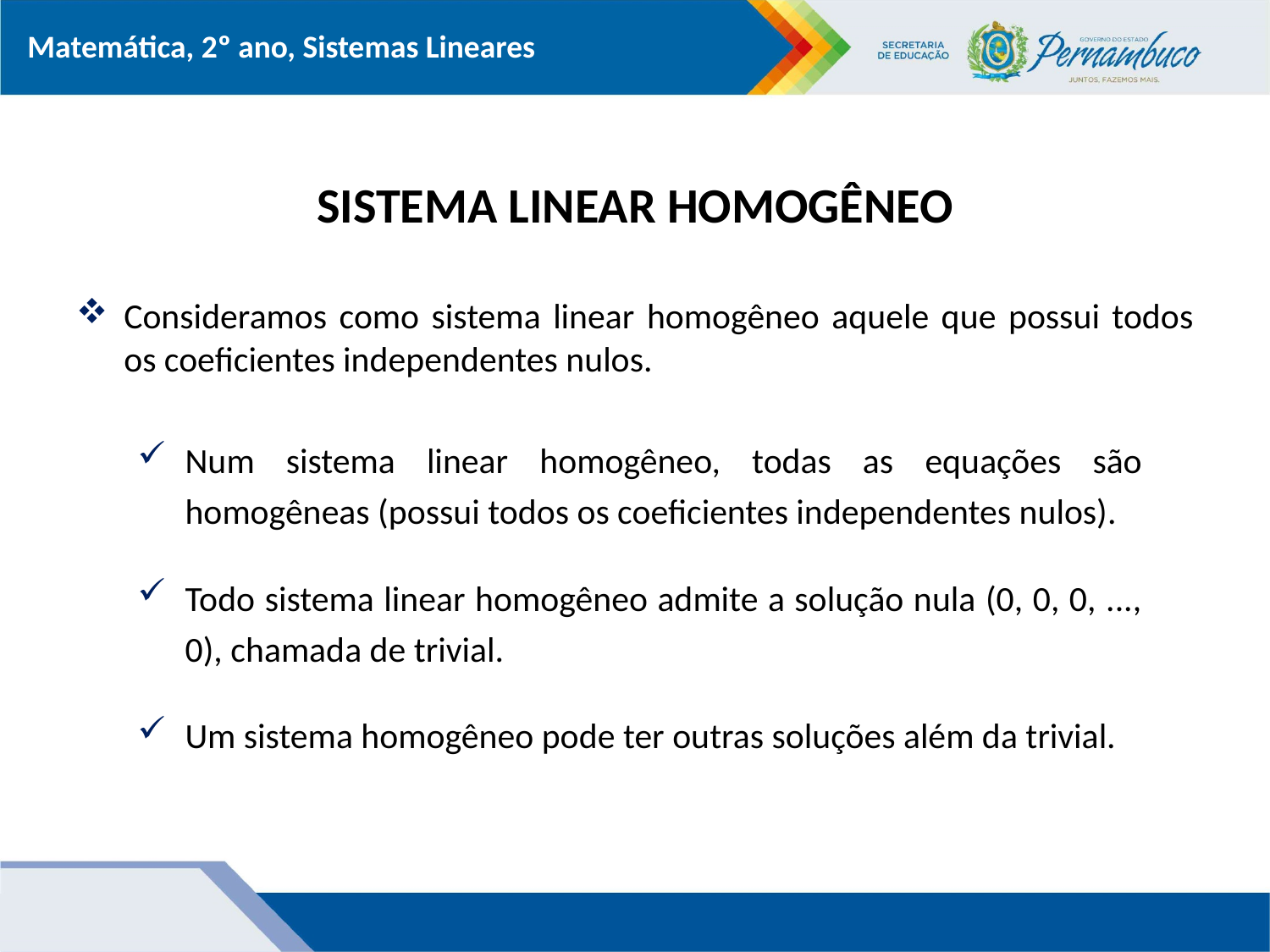

# SISTEMA LINEAR HOMOGÊNEO
Consideramos como sistema linear homogêneo aquele que possui todos os coeficientes independentes nulos.
Num sistema linear homogêneo, todas as equações são homogêneas (possui todos os coeficientes independentes nulos).

Todo sistema linear homogêneo admite a solução nula (0, 0, 0, ..., 0), chamada de trivial.

Um sistema homogêneo pode ter outras soluções além da trivial.